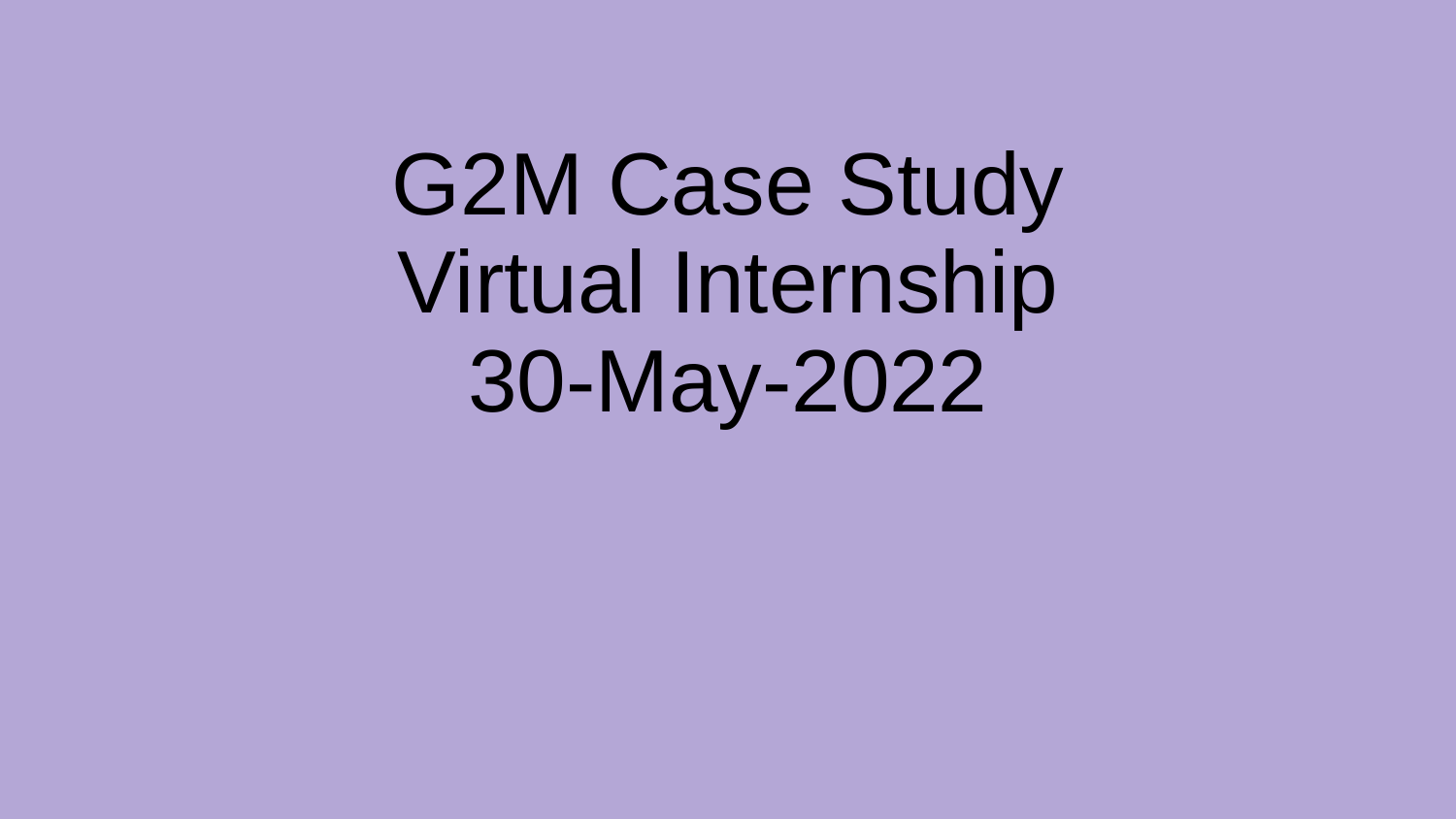

# G2M Case Study
Virtual Internship
30-May-2022